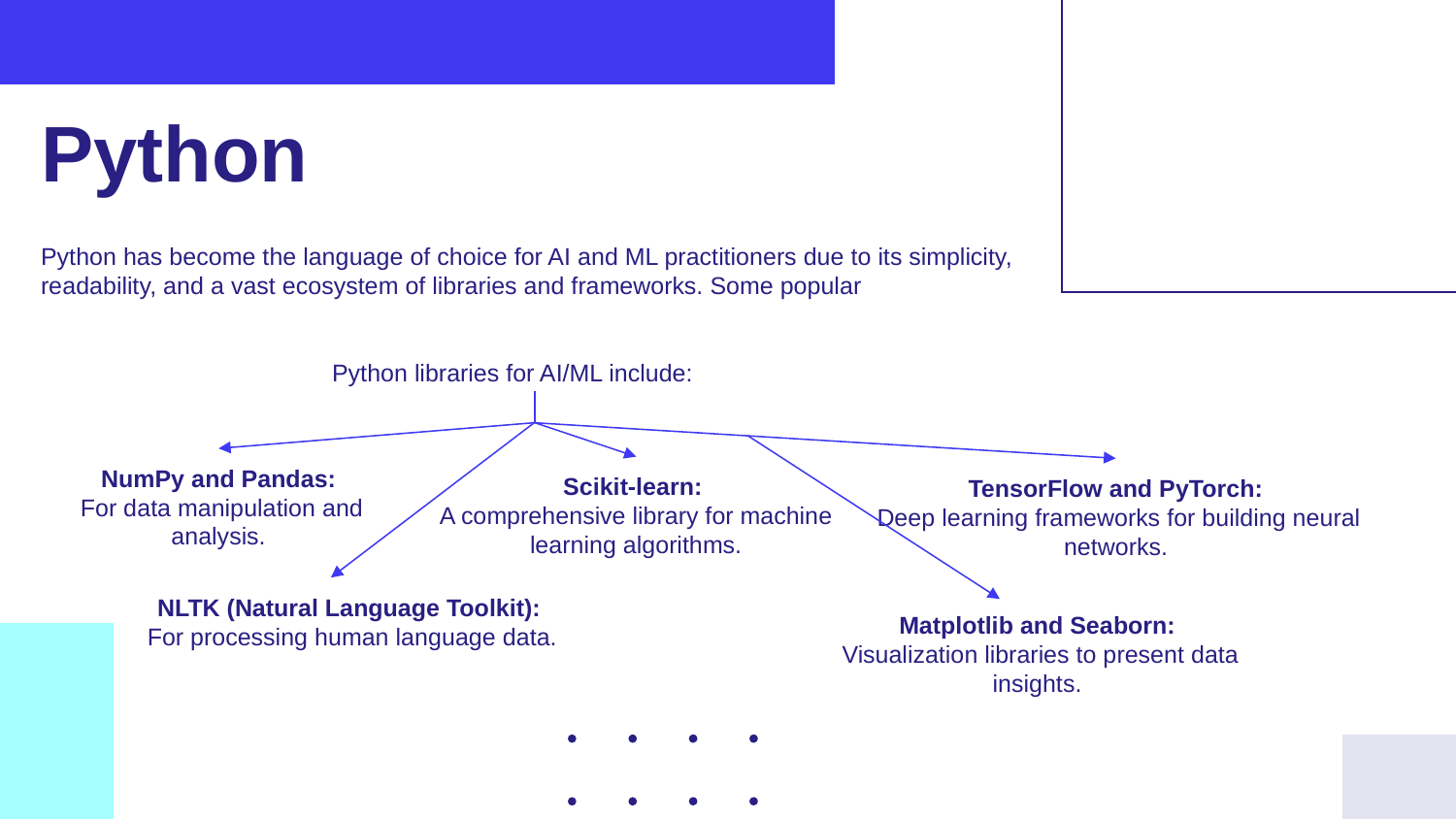

# Python
Python has become the language of choice for AI and ML practitioners due to its simplicity, readability, and a vast ecosystem of libraries and frameworks. Some popular

		Python libraries for AI/ML include:

NumPy and Pandas:
 For data manipulation and analysis.

Scikit-learn:
A comprehensive library for machine learning algorithms.

TensorFlow and PyTorch:
 Deep learning frameworks for building neural networks.

NLTK (Natural Language Toolkit):
 For processing human language data.

Matplotlib and Seaborn:
 Visualization libraries to present data insights.